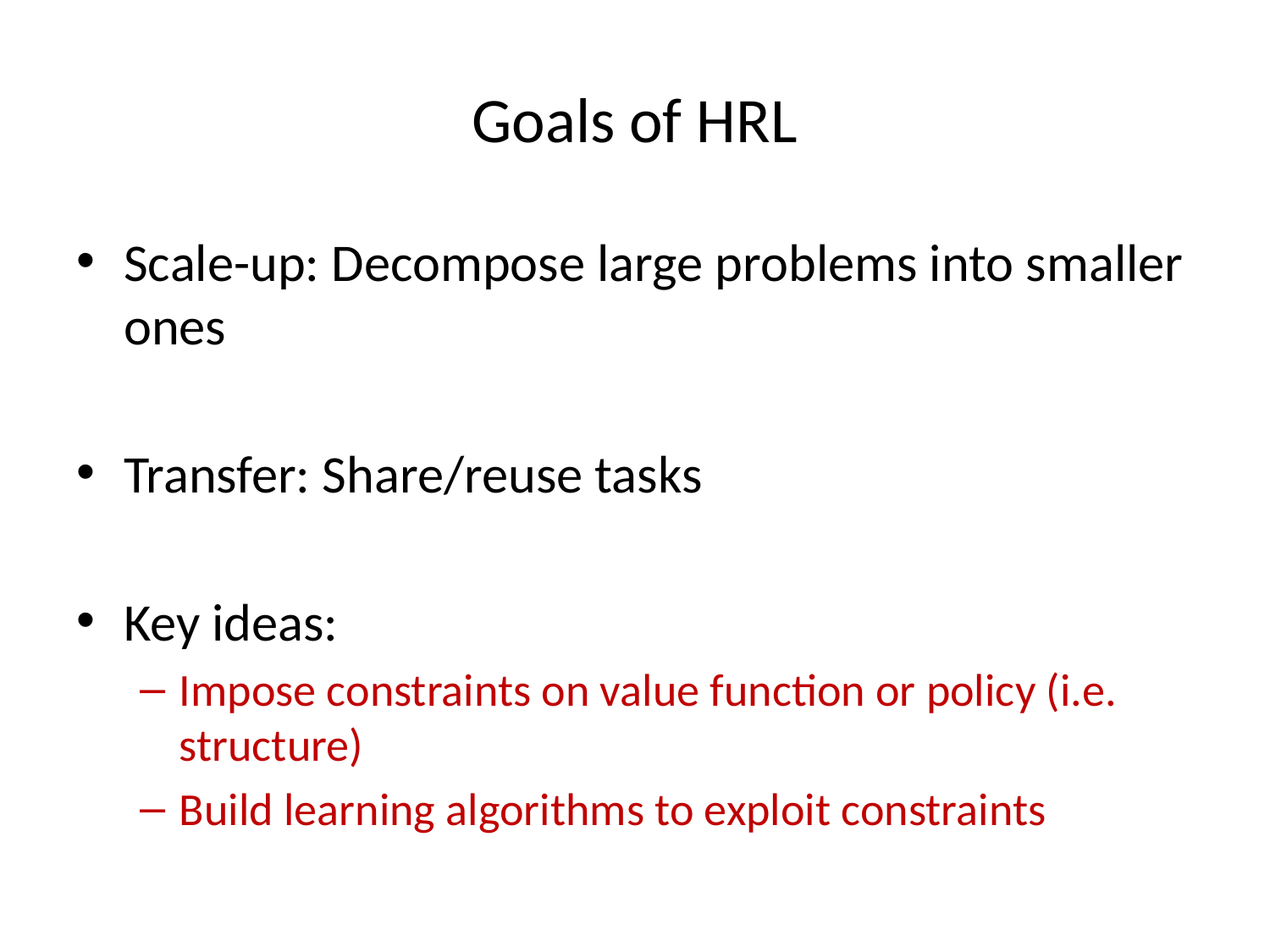

# Goals of HRL
Scale-up: Decompose large problems into smaller ones

Transfer: Share/reuse tasks

Key ideas:
Impose constraints on value function or policy (i.e. structure)
Build learning algorithms to exploit constraints